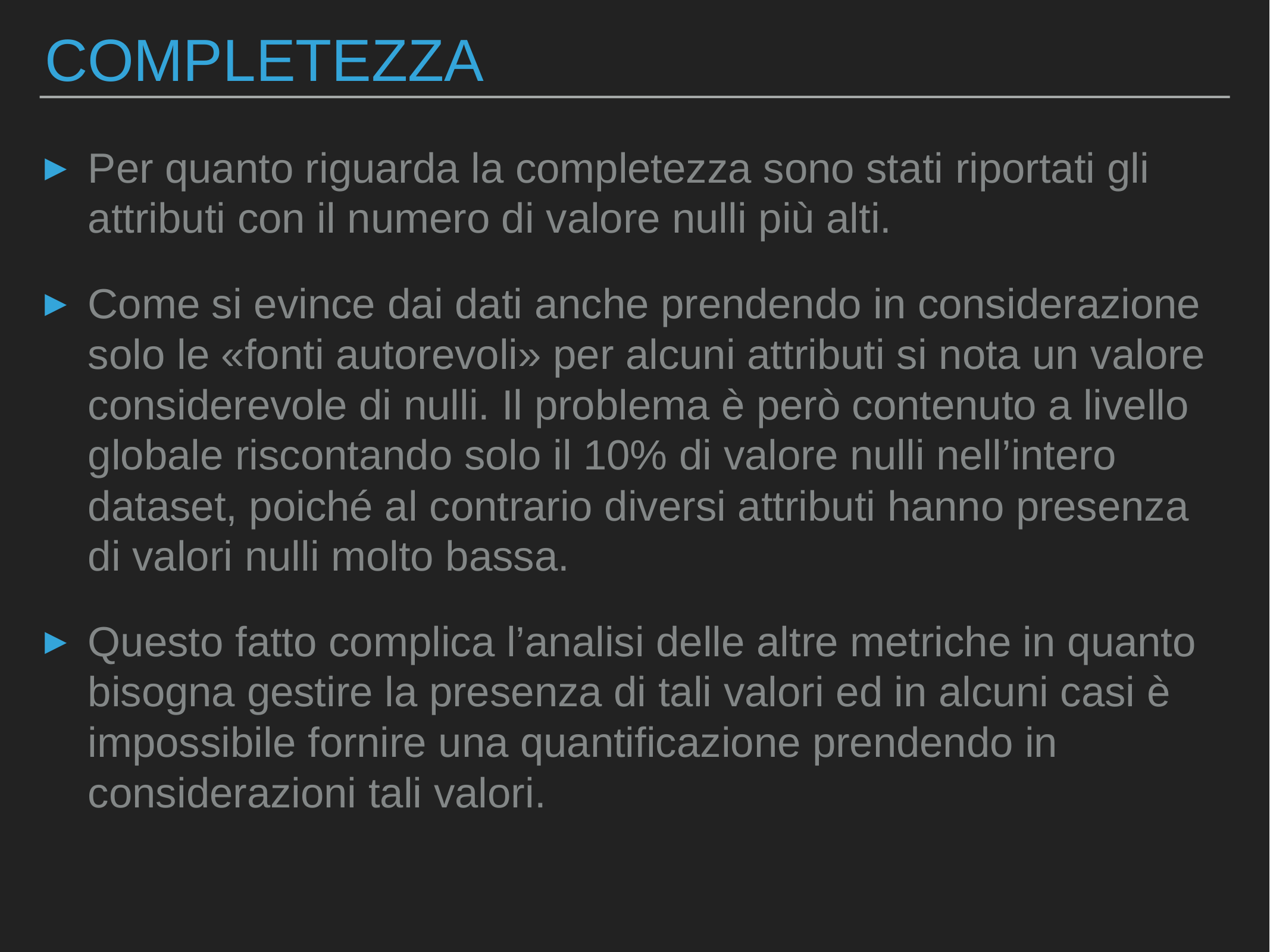

# COMPLETEZZA
Per quanto riguarda la completezza sono stati riportati gli attributi con il numero di valore nulli più alti.
Come si evince dai dati anche prendendo in considerazione solo le «fonti autorevoli» per alcuni attributi si nota un valore considerevole di nulli. Il problema è però contenuto a livello globale riscontando solo il 10% di valore nulli nell’intero dataset, poiché al contrario diversi attributi hanno presenza di valori nulli molto bassa.
Questo fatto complica l’analisi delle altre metriche in quanto bisogna gestire la presenza di tali valori ed in alcuni casi è impossibile fornire una quantificazione prendendo in considerazioni tali valori.